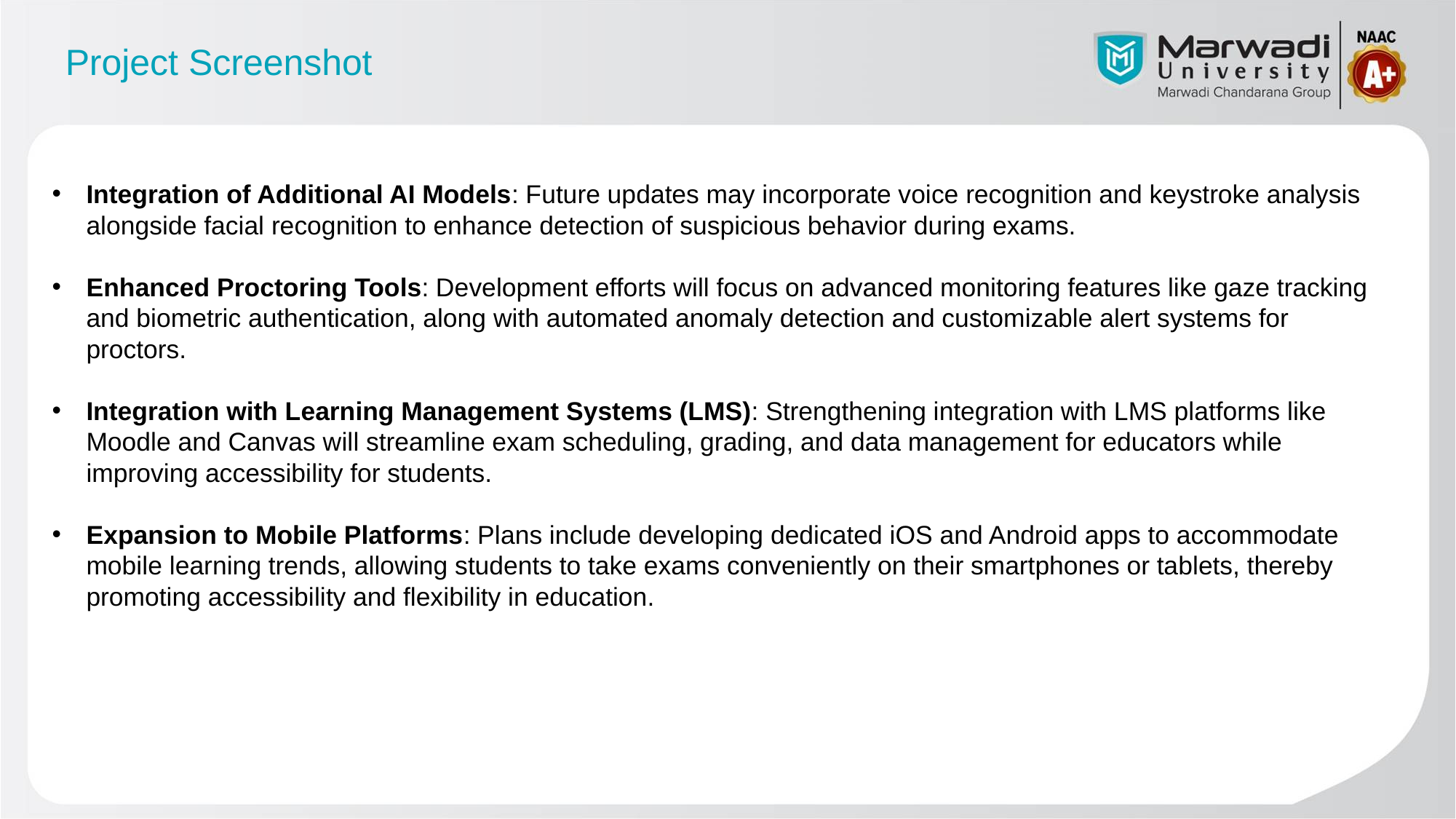

# Project Screenshot
Integration of Additional AI Models: Future updates may incorporate voice recognition and keystroke analysis alongside facial recognition to enhance detection of suspicious behavior during exams.

Enhanced Proctoring Tools: Development efforts will focus on advanced monitoring features like gaze tracking and biometric authentication, along with automated anomaly detection and customizable alert systems for proctors.

Integration with Learning Management Systems (LMS): Strengthening integration with LMS platforms like Moodle and Canvas will streamline exam scheduling, grading, and data management for educators while improving accessibility for students.

Expansion to Mobile Platforms: Plans include developing dedicated iOS and Android apps to accommodate mobile learning trends, allowing students to take exams conveniently on their smartphones or tablets, thereby promoting accessibility and flexibility in education.